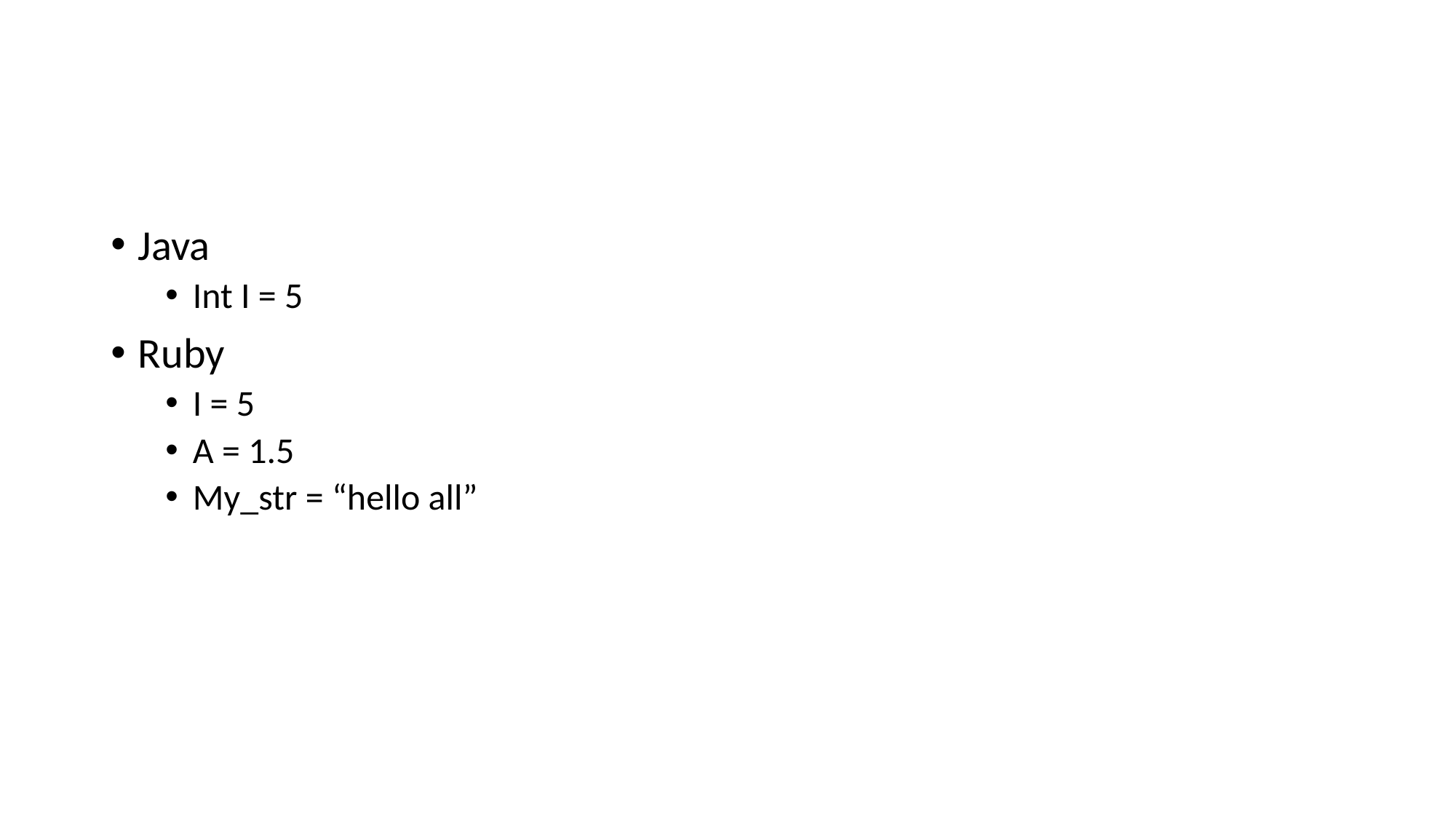

#
Java
Int I = 5
Ruby
I = 5
A = 1.5
My_str = “hello all”